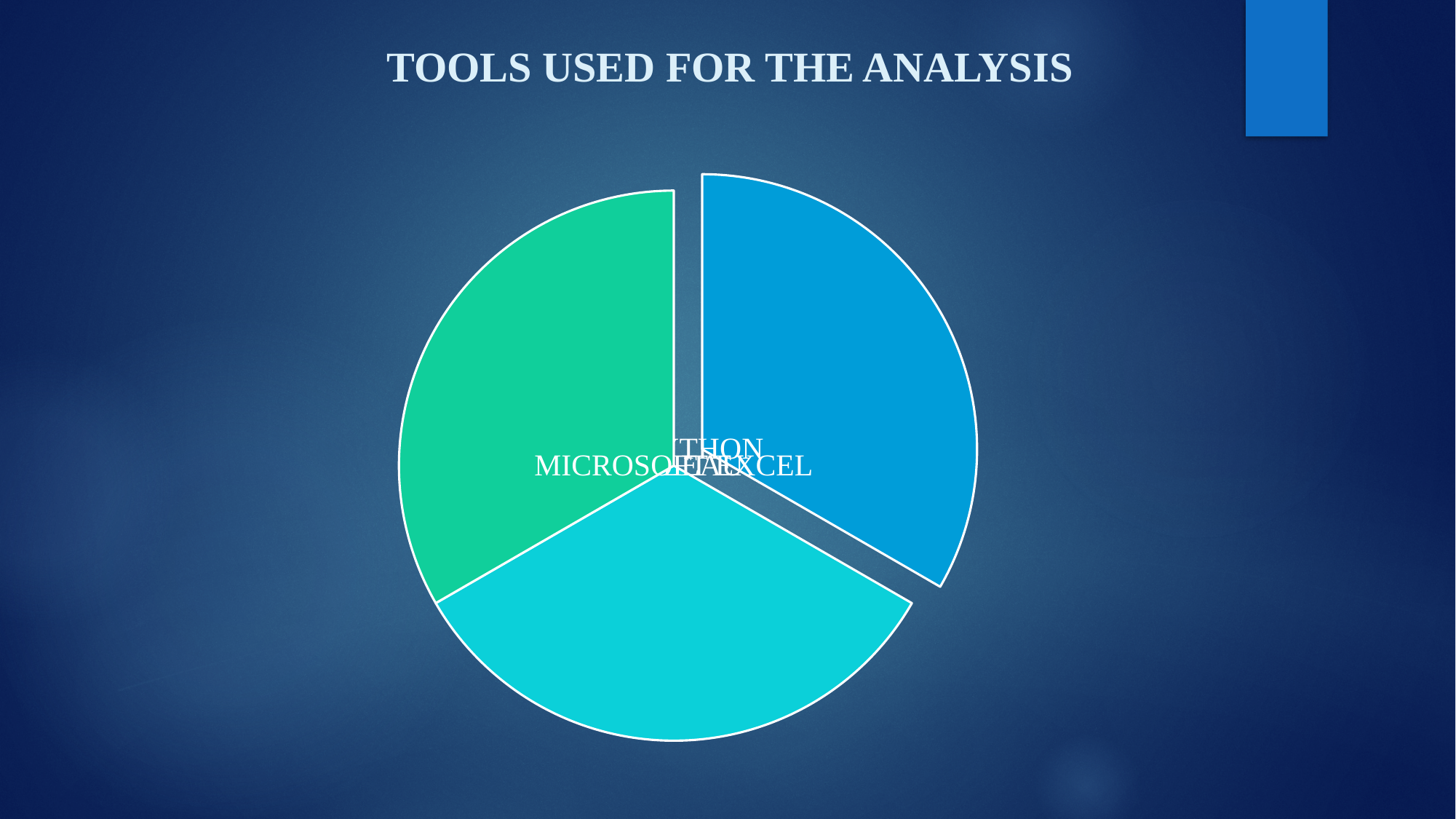

# TOOLS USED FOR THE ANALYSIS
PYTHON
TABLEAU
MICROSOFT EXCEL